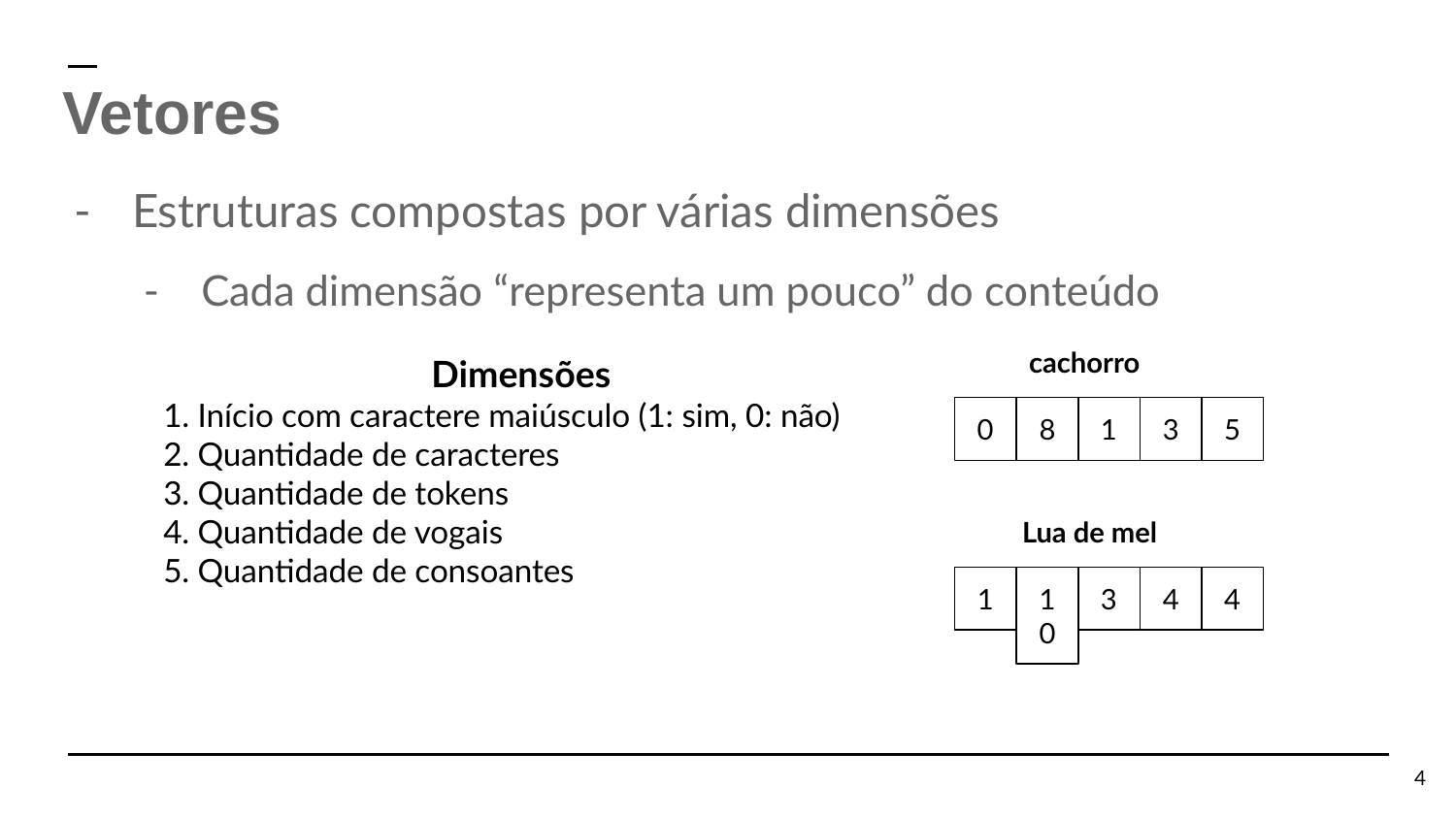

Vetores
Estruturas compostas por várias dimensões
Cada dimensão “representa um pouco” do conteúdo
cachorro
Dimensões
1. Início com caractere maiúsculo (1: sim, 0: não)
2. Quantidade de caracteres
3. Quantidade de tokens
4. Quantidade de vogais
5. Quantidade de consoantes
0
8
1
3
5
Lua de mel
1
10
3
4
4
4